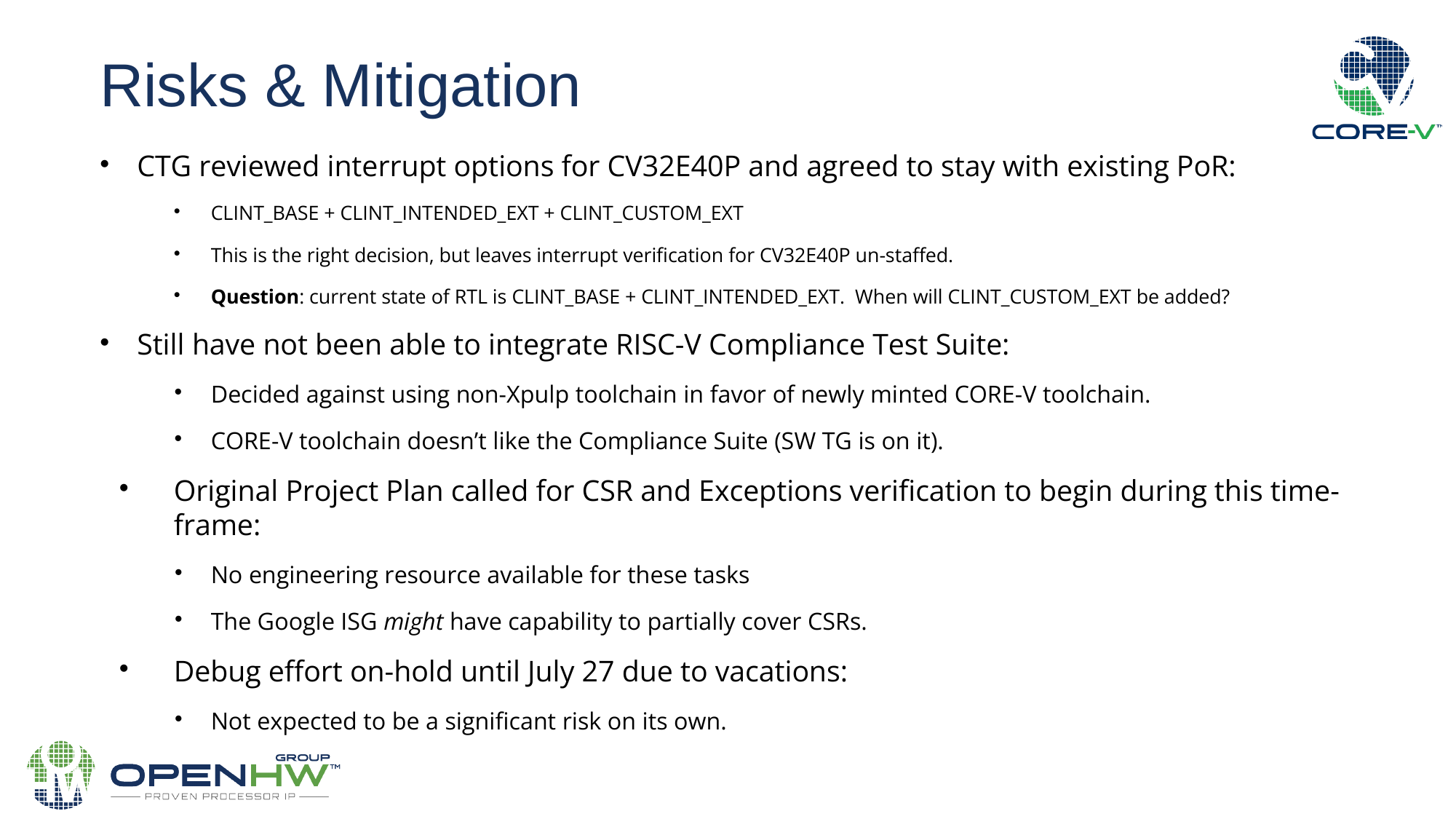

Risks & Mitigation
CTG reviewed interrupt options for CV32E40P and agreed to stay with existing PoR:
CLINT_BASE + CLINT_INTENDED_EXT + CLINT_CUSTOM_EXT
This is the right decision, but leaves interrupt verification for CV32E40P un-staffed.
Question: current state of RTL is CLINT_BASE + CLINT_INTENDED_EXT.  When will CLINT_CUSTOM_EXT be added?
Still have not been able to integrate RISC-V Compliance Test Suite:
Decided against using non-Xpulp toolchain in favor of newly minted CORE-V toolchain.
CORE-V toolchain doesn’t like the Compliance Suite (SW TG is on it).
Original Project Plan called for CSR and Exceptions verification to begin during this time-frame:
No engineering resource available for these tasks
The Google ISG might have capability to partially cover CSRs.
Debug effort on-hold until July 27 due to vacations:
Not expected to be a significant risk on its own.